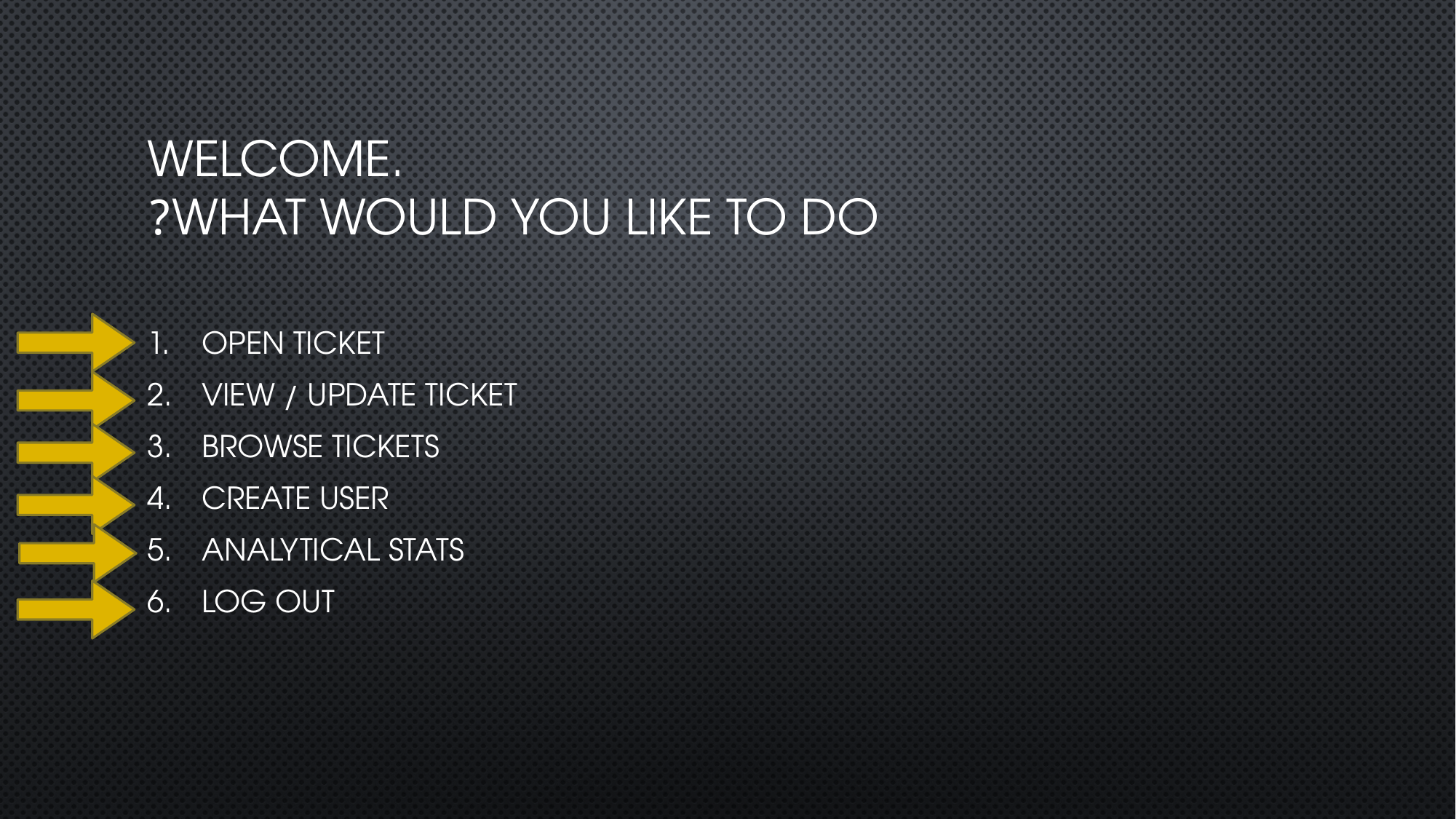

# Welcome. What would you like to do?

Open ticket
View / update ticket
Browse tickets
Create user
Analytical Stats
Log out